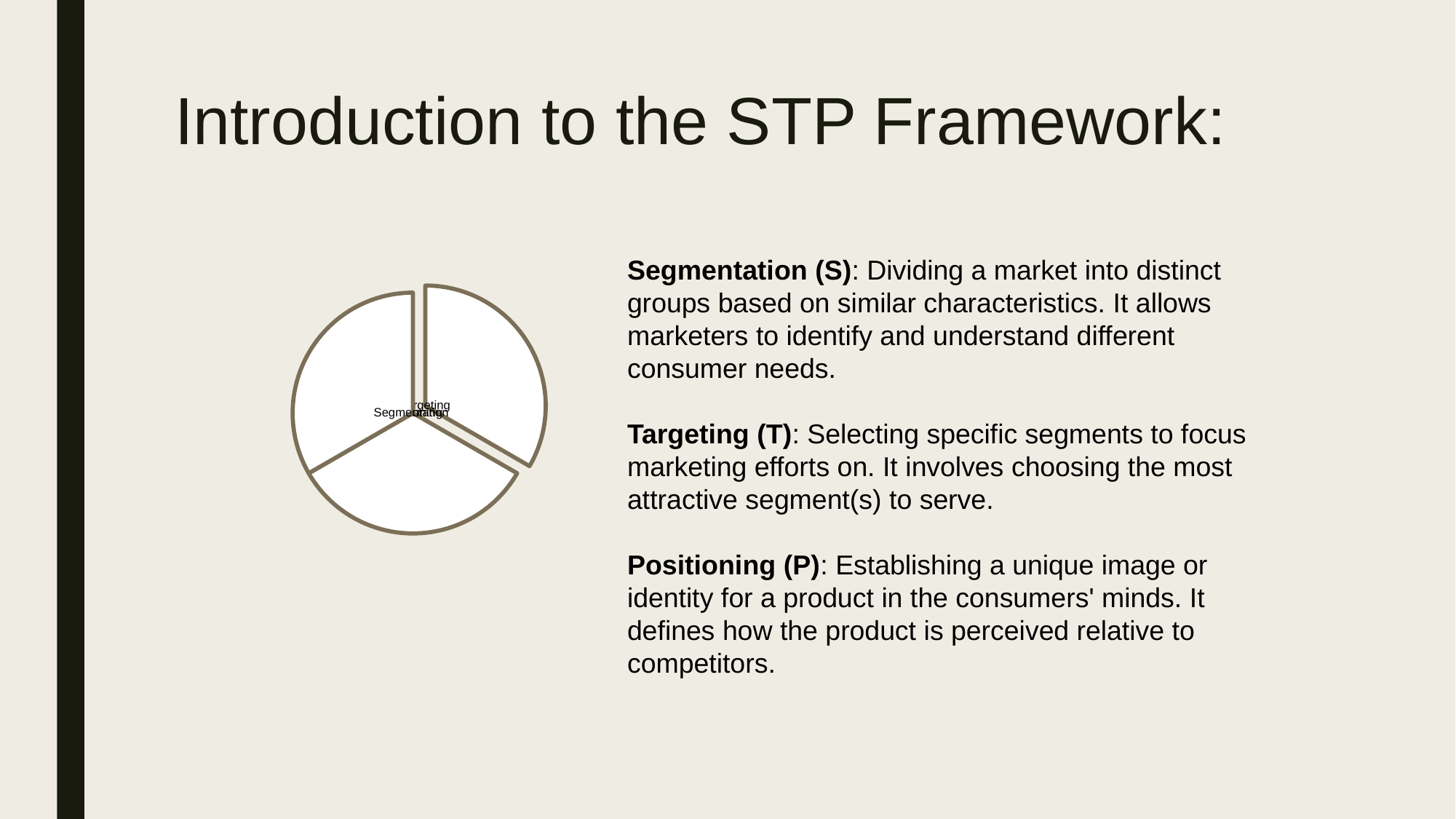

# Introduction to the STP Framework:

Segmentation (S): Dividing a market into distinct groups based on similar characteristics. It allows marketers to identify and understand different consumer needs.

Targeting (T): Selecting specific segments to focus marketing efforts on. It involves choosing the most attractive segment(s) to serve.

Positioning (P): Establishing a unique image or identity for a product in the consumers' minds. It defines how the product is perceived relative to competitors.

Targeting
Positioning
Segmentation